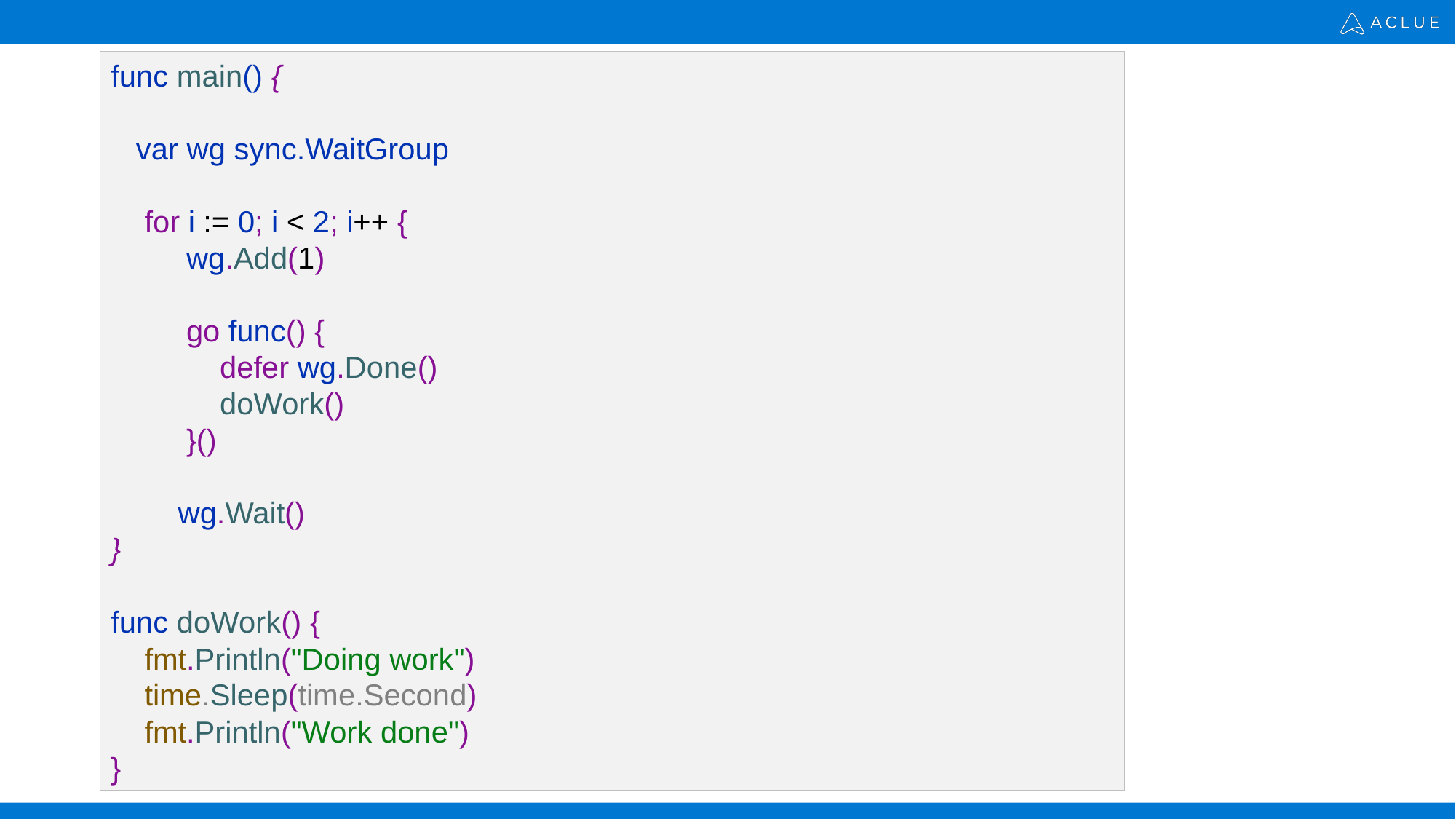

# Waitgroups
func main() {

   var wg sync.WaitGroup

    for i := 0; i < 2; i++ {
         wg.Add(1)

         go func() {
             defer wg.Done()
             doWork()
         }()

        wg.Wait()
}

func doWork() {
    fmt.Println("Doing work")
    time.Sleep(time.Second)
    fmt.Println("Work done")
}